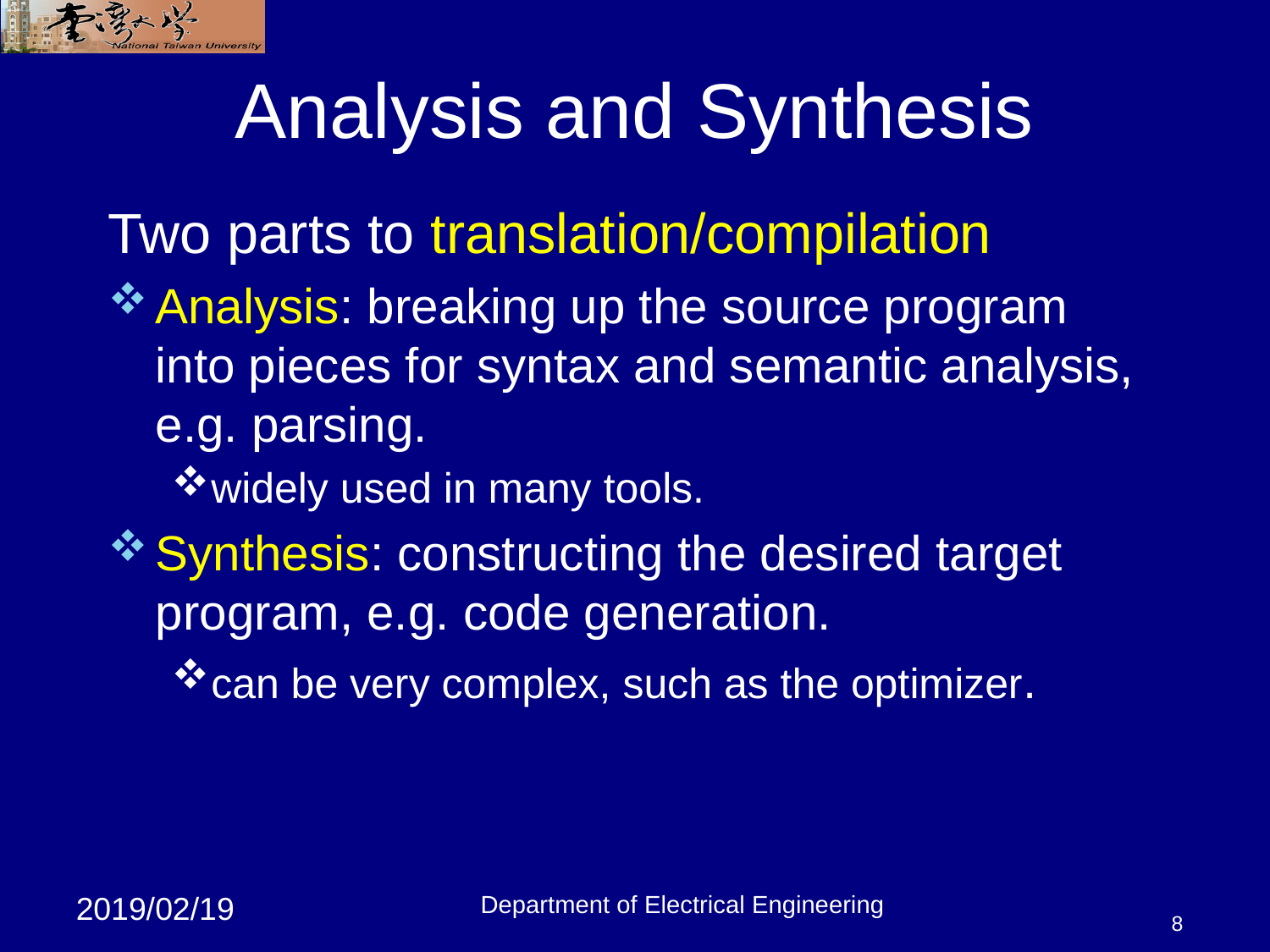

8
# Analysis and Synthesis
Two parts to translation/compilation
Analysis: breaking up the source program into pieces for syntax and semantic analysis, e.g. parsing.
widely used in many tools.
Synthesis: constructing the desired target program, e.g. code generation.
can be very complex, such as the optimizer.
Department of Electrical Engineering